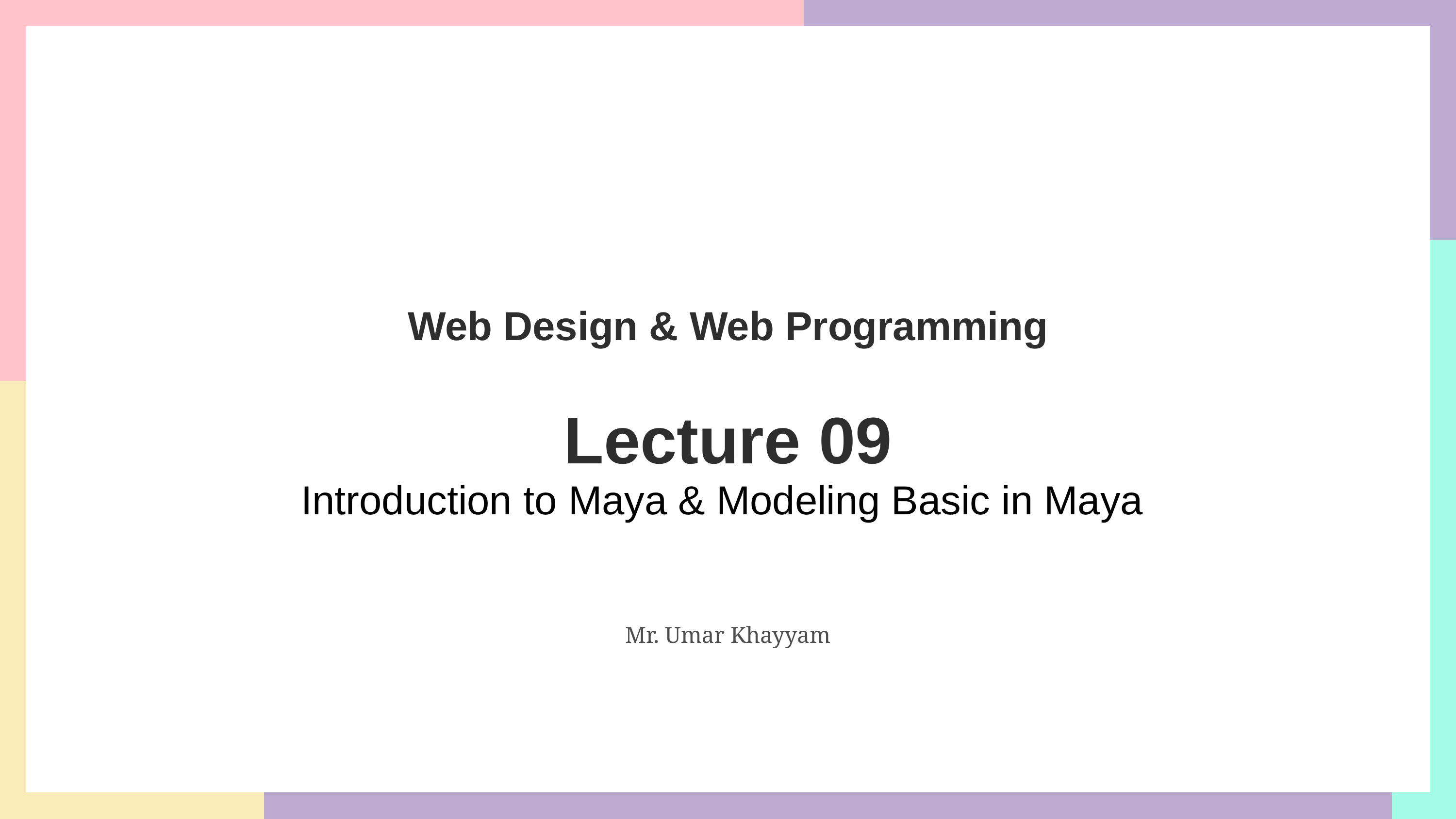

Web Design & Web Programming

Lecture 09
Introduction to Maya & Modeling Basic in Maya
Mr. Umar Khayyam